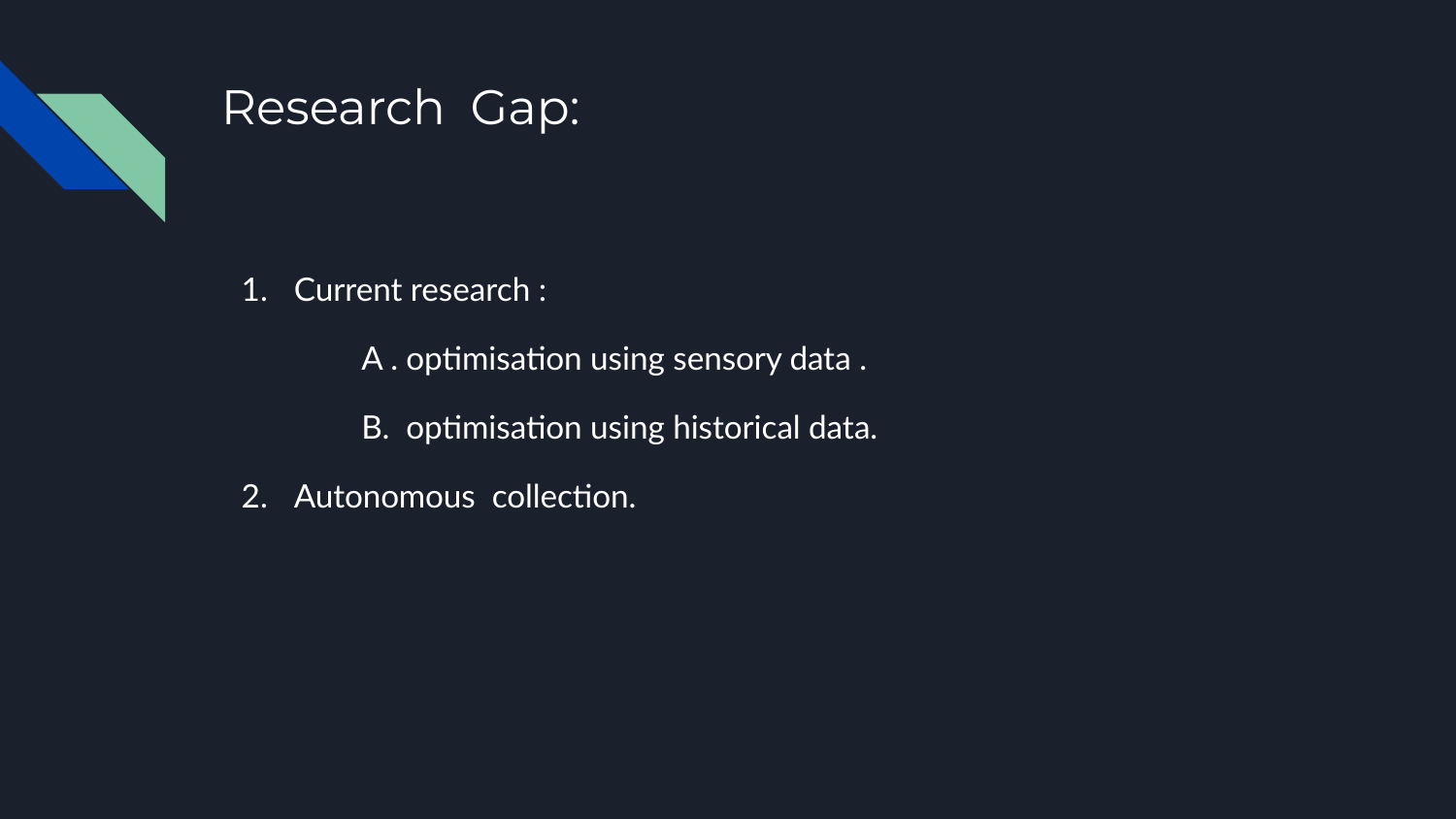

# Research  Gap:
Current research :
                 A . optimisation using sensory data .
                 B.  optimisation using historical data.
Autonomous  collection.